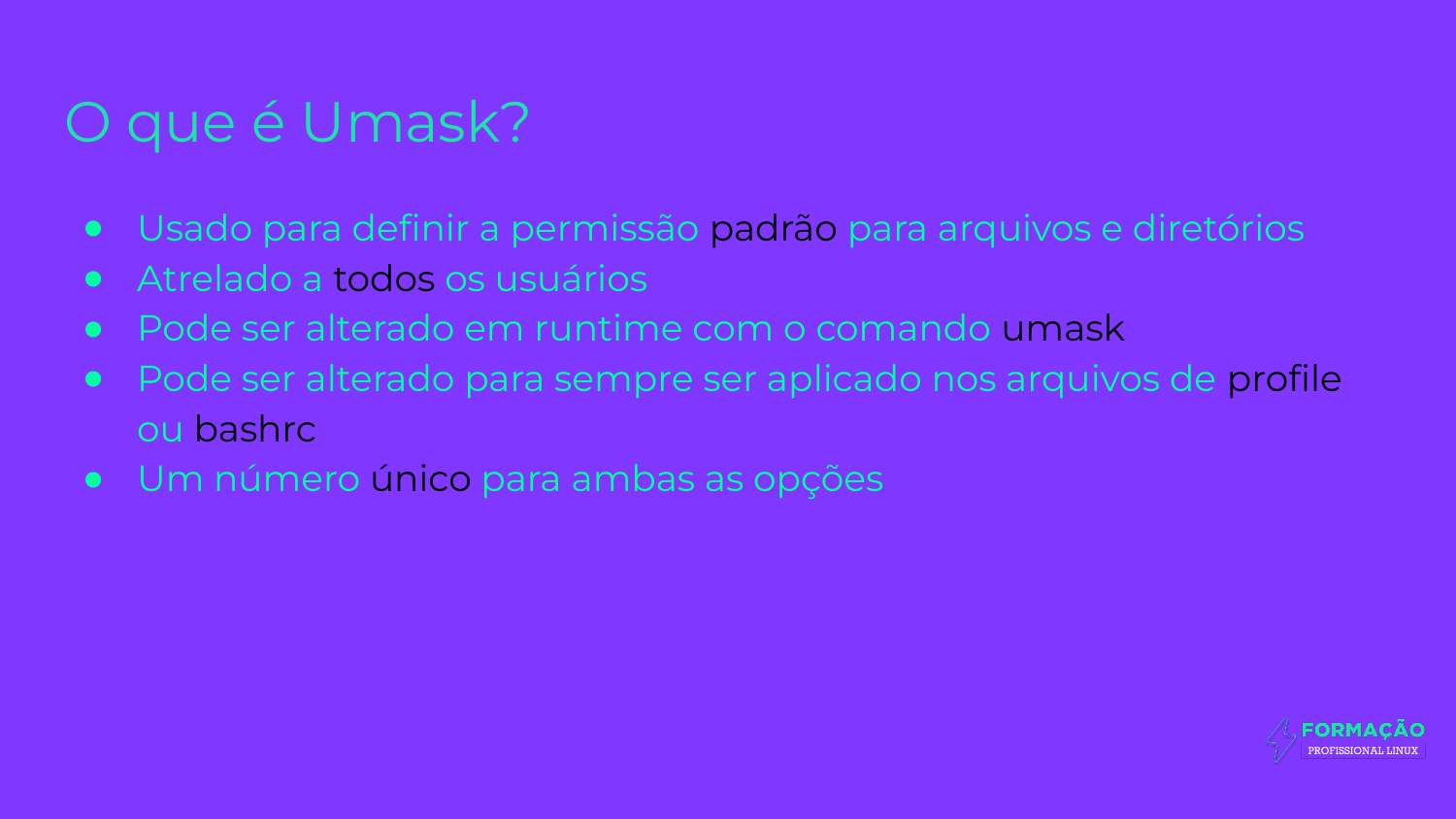

# O que é Umask?
Usado para definir a permissão padrão para arquivos e diretórios
Atrelado a todos os usuários
Pode ser alterado em runtime com o comando umask
Pode ser alterado para sempre ser aplicado nos arquivos de profile ou bashrc
Um número único para ambas as opções